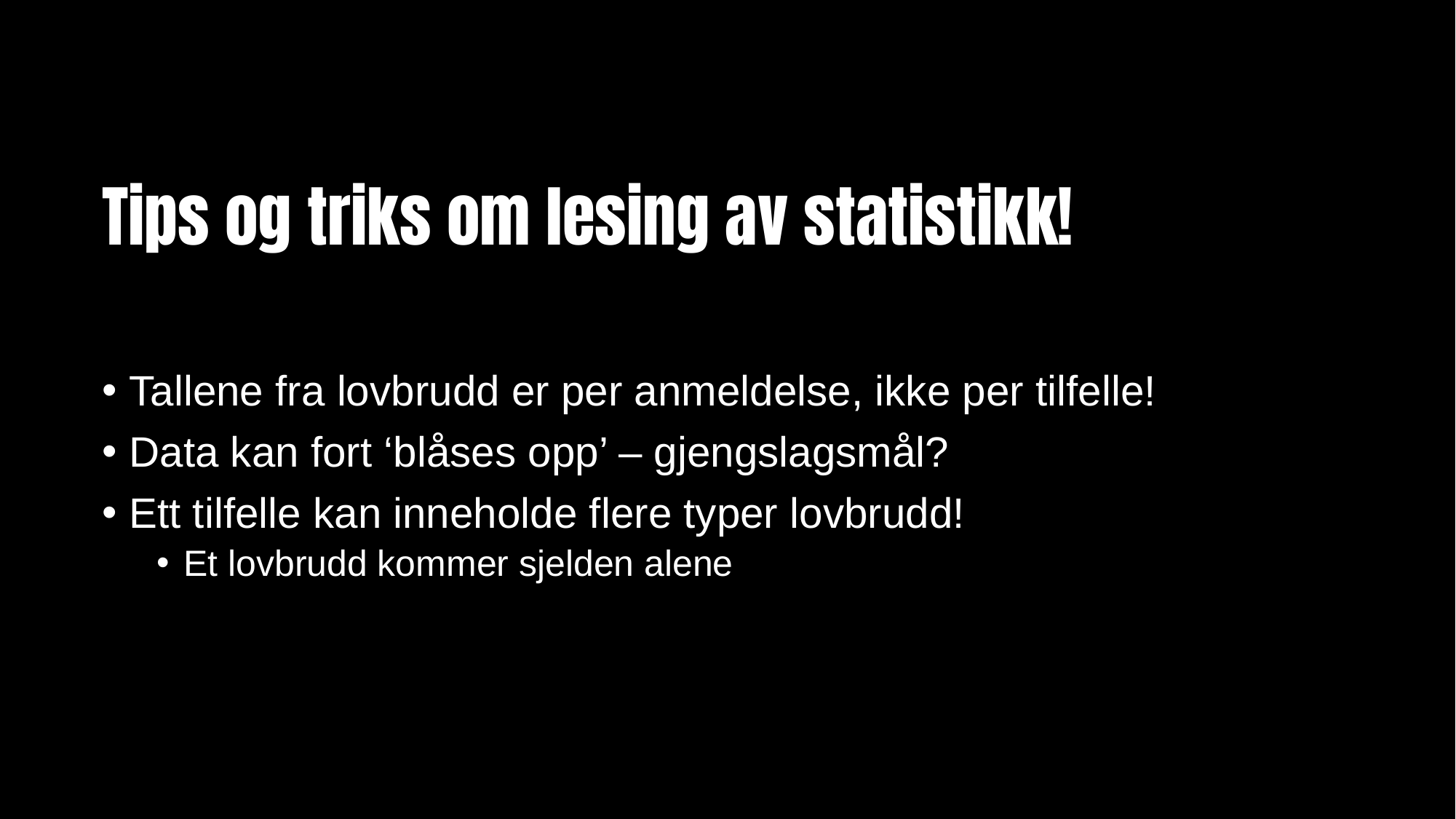

# Tips og triks om lesing av statistikk!
Tallene fra lovbrudd er per anmeldelse, ikke per tilfelle!
Data kan fort ‘blåses opp’ – gjengslagsmål?
Ett tilfelle kan inneholde flere typer lovbrudd!
Et lovbrudd kommer sjelden alene